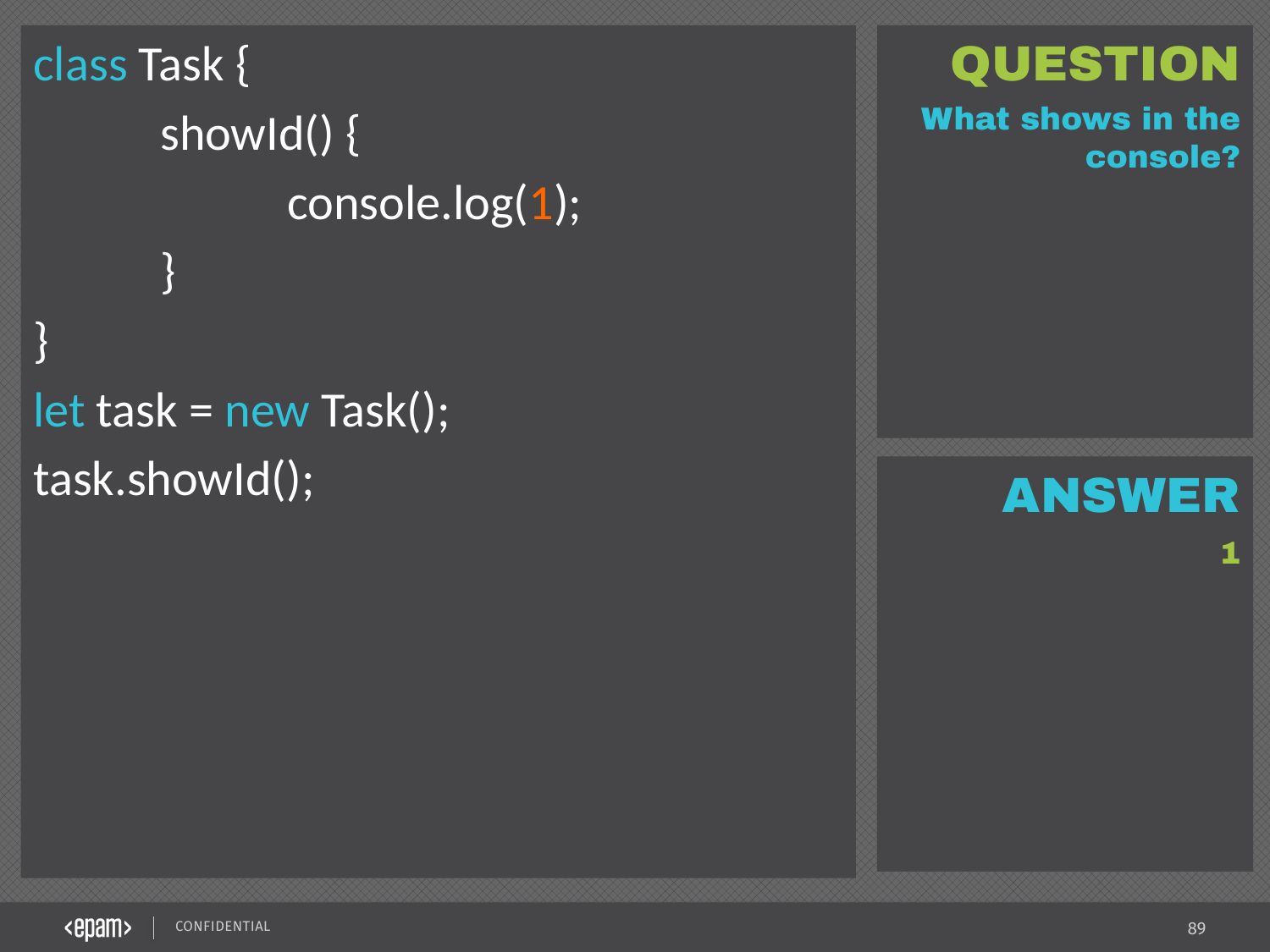

class Task {
	showId() {
		console.log(1);
	}
}
let task = new Task();
task.showId();
What shows in the console?

1